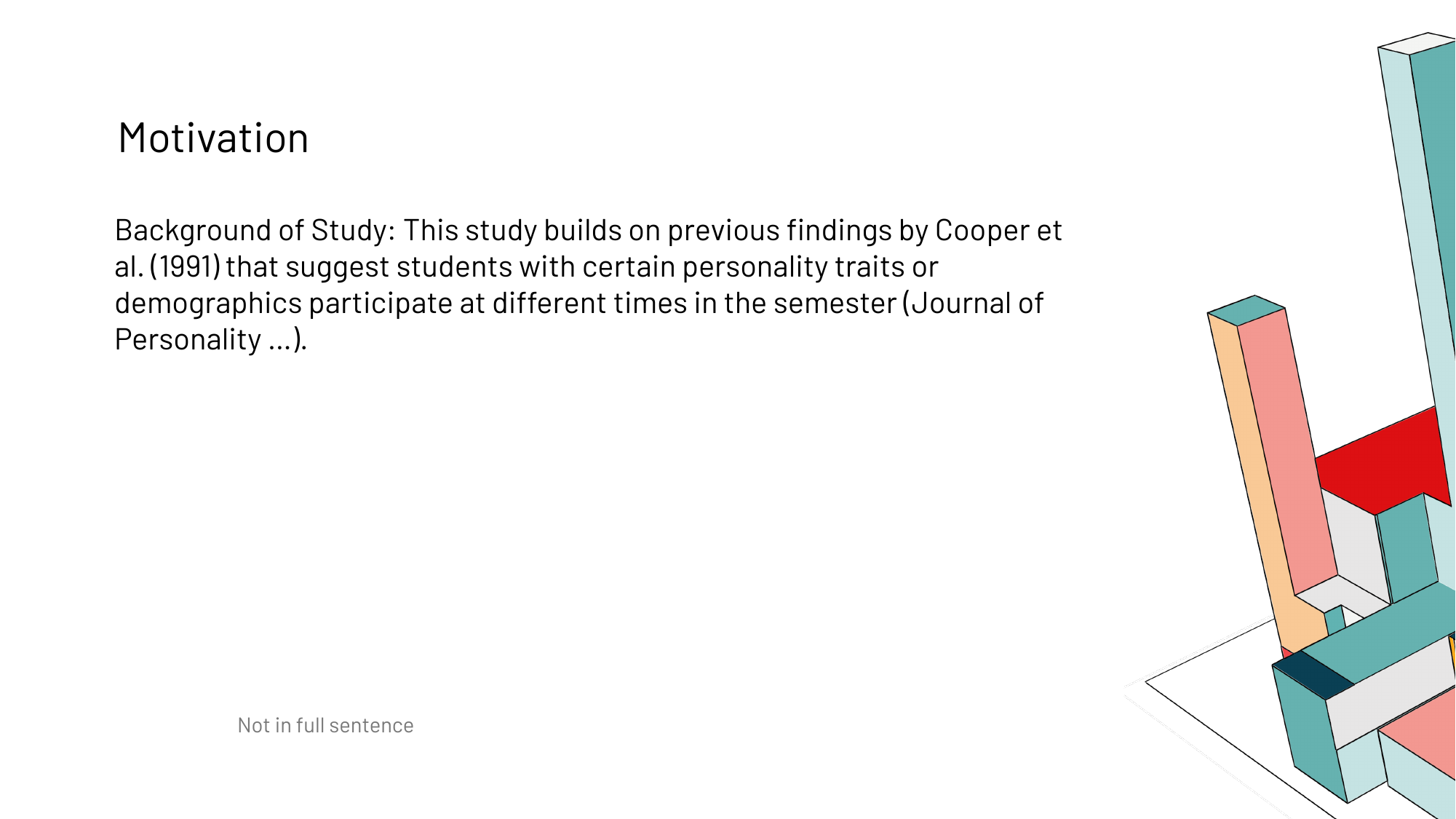

# Motivation
Background of Study: This study builds on previous findings by Cooper et al. (1991) that suggest students with certain personality traits or demographics participate at different times in the semester​ (Journal of Personality …).
Not in full sentence